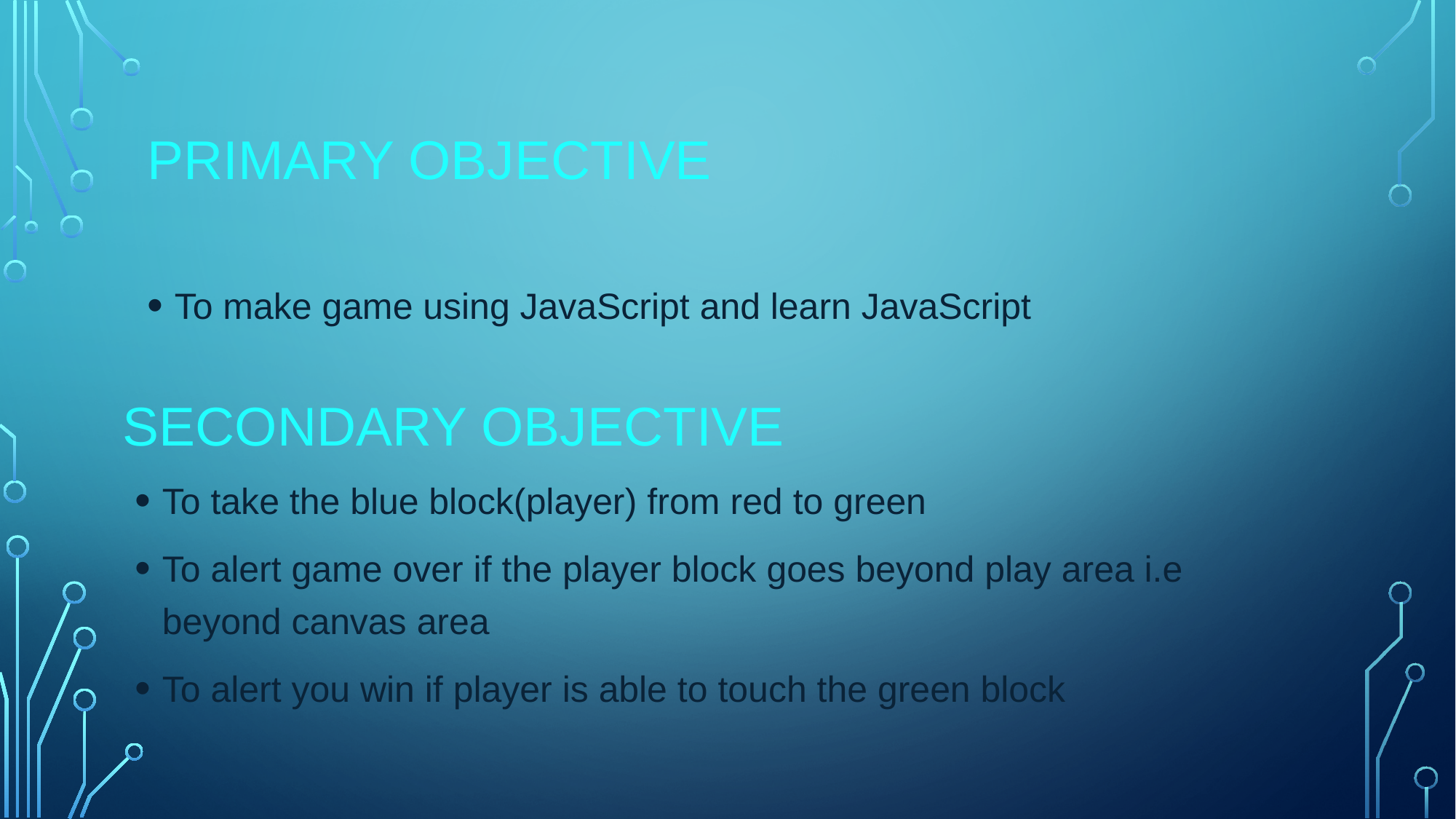

# Primary objective
To make game using JavaScript and learn JavaScript
secondary objective
To take the blue block(player) from red to green
To alert game over if the player block goes beyond play area i.e beyond canvas area
To alert you win if player is able to touch the green block